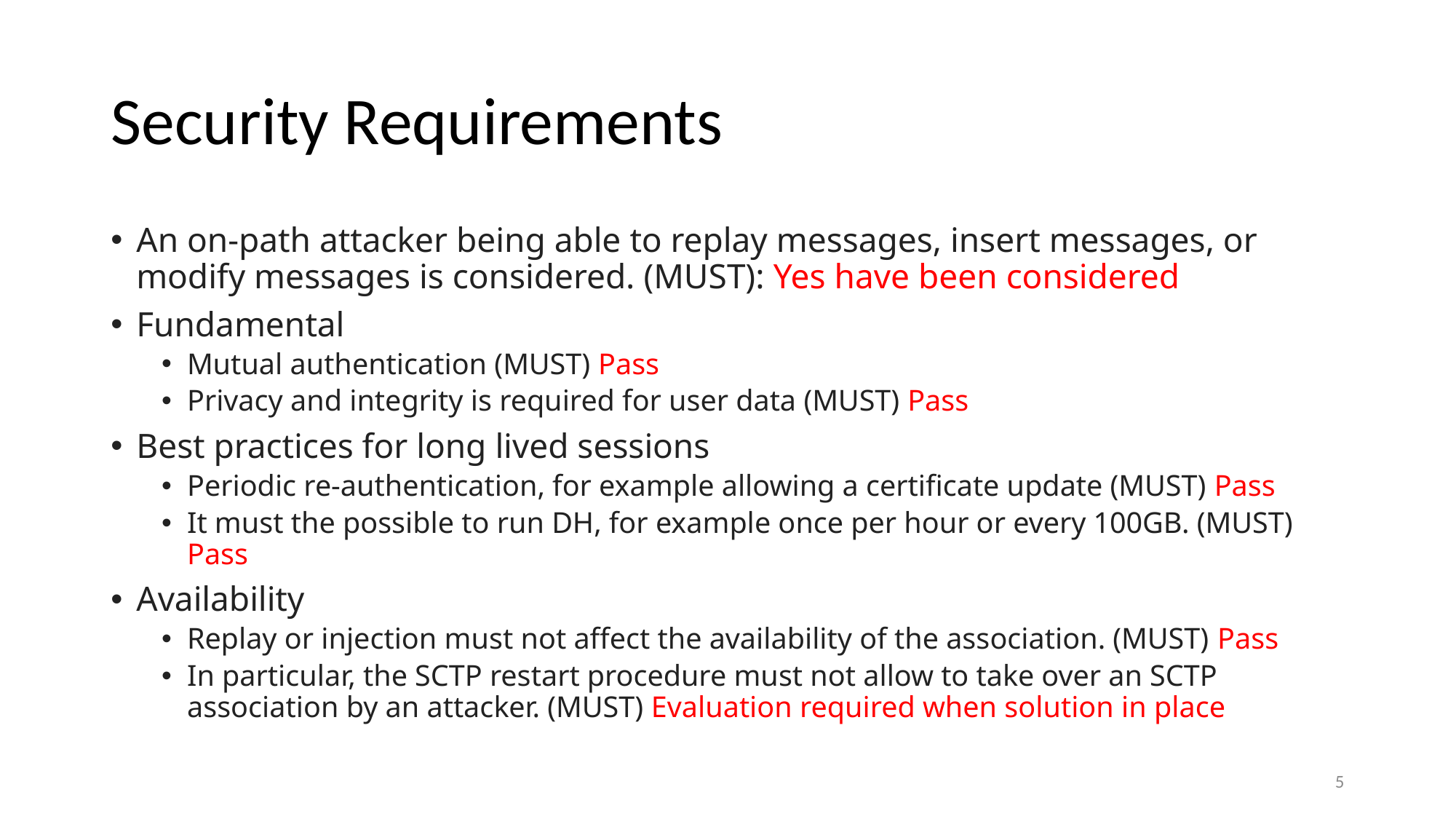

# Security Requirements
An on-path attacker being able to replay messages, insert messages, or modify messages is considered. (MUST): Yes have been considered
Fundamental
Mutual authentication (MUST) Pass
Privacy and integrity is required for user data (MUST) Pass
Best practices for long lived sessions
Periodic re-authentication, for example allowing a certificate update (MUST) Pass
It must the possible to run DH, for example once per hour or every 100GB. (MUST) Pass
Availability
Replay or injection must not affect the availability of the association. (MUST) Pass
In particular, the SCTP restart procedure must not allow to take over an SCTP association by an attacker. (MUST) Evaluation required when solution in place
5